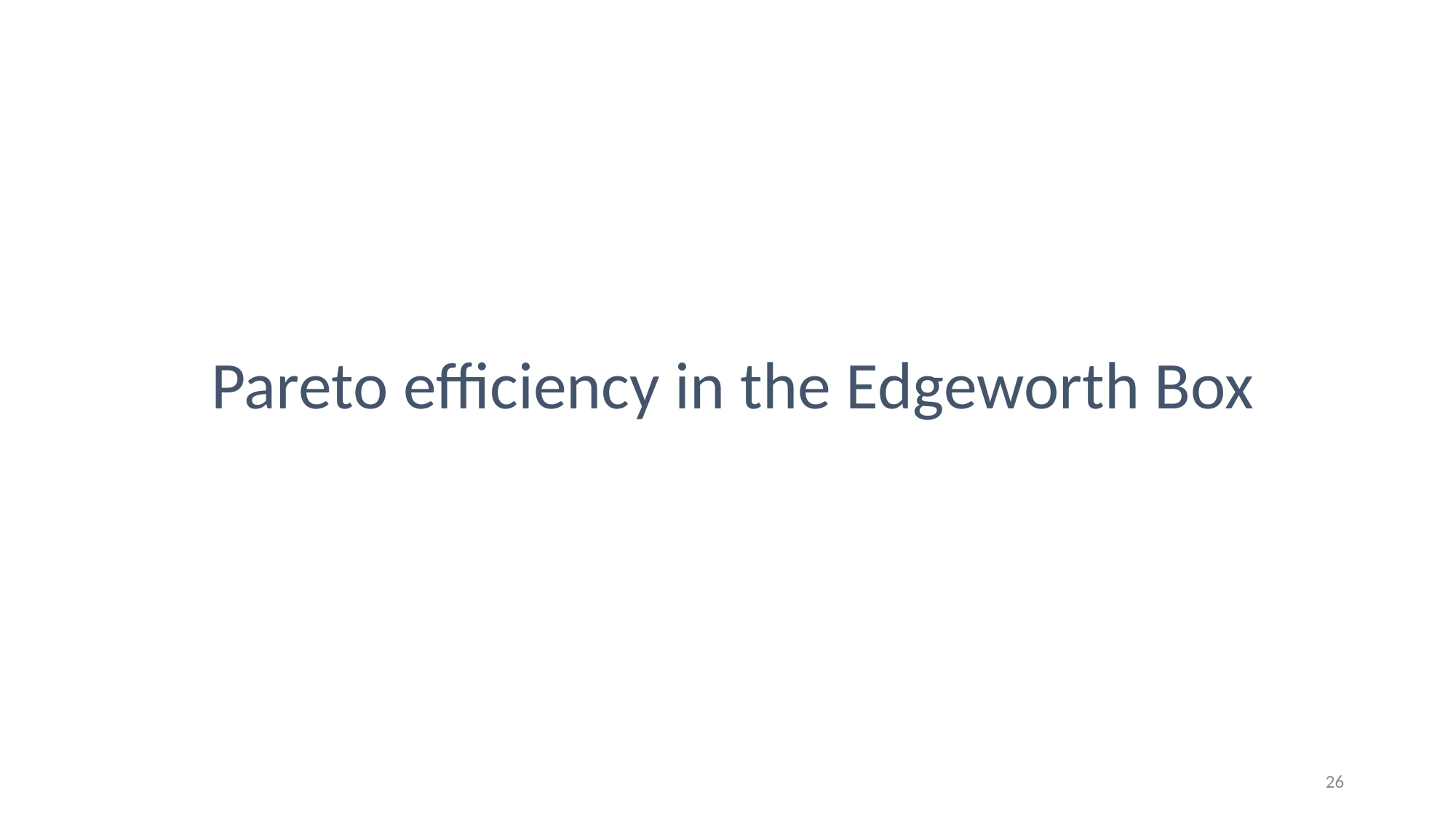

# Pareto efficiency in the Edgeworth Box
26